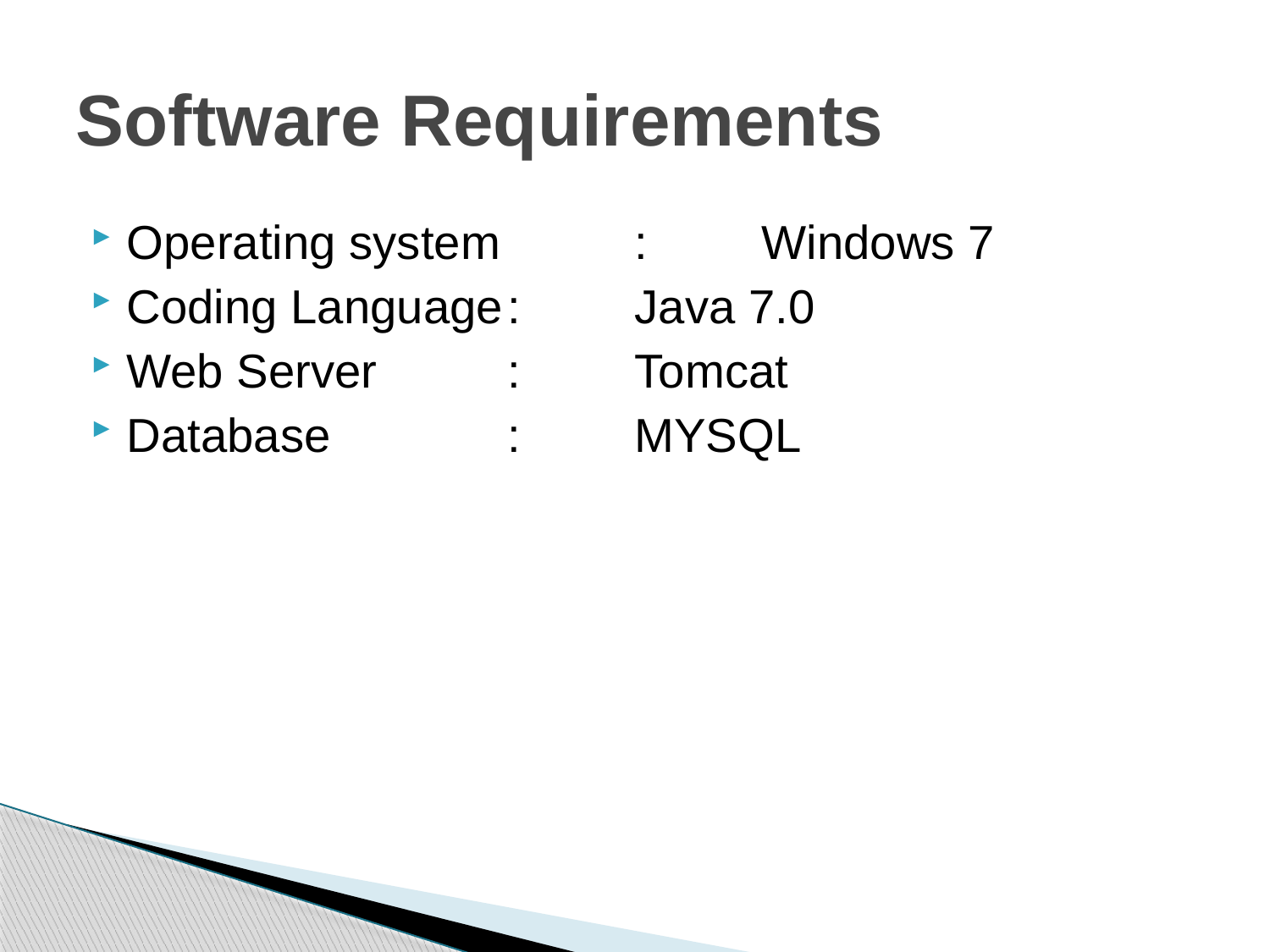

# Software Requirements
Operating system 	: 	Windows 7
Coding Language	: 	Java 7.0
Web Server		:	Tomcat
Database		:	MYSQL